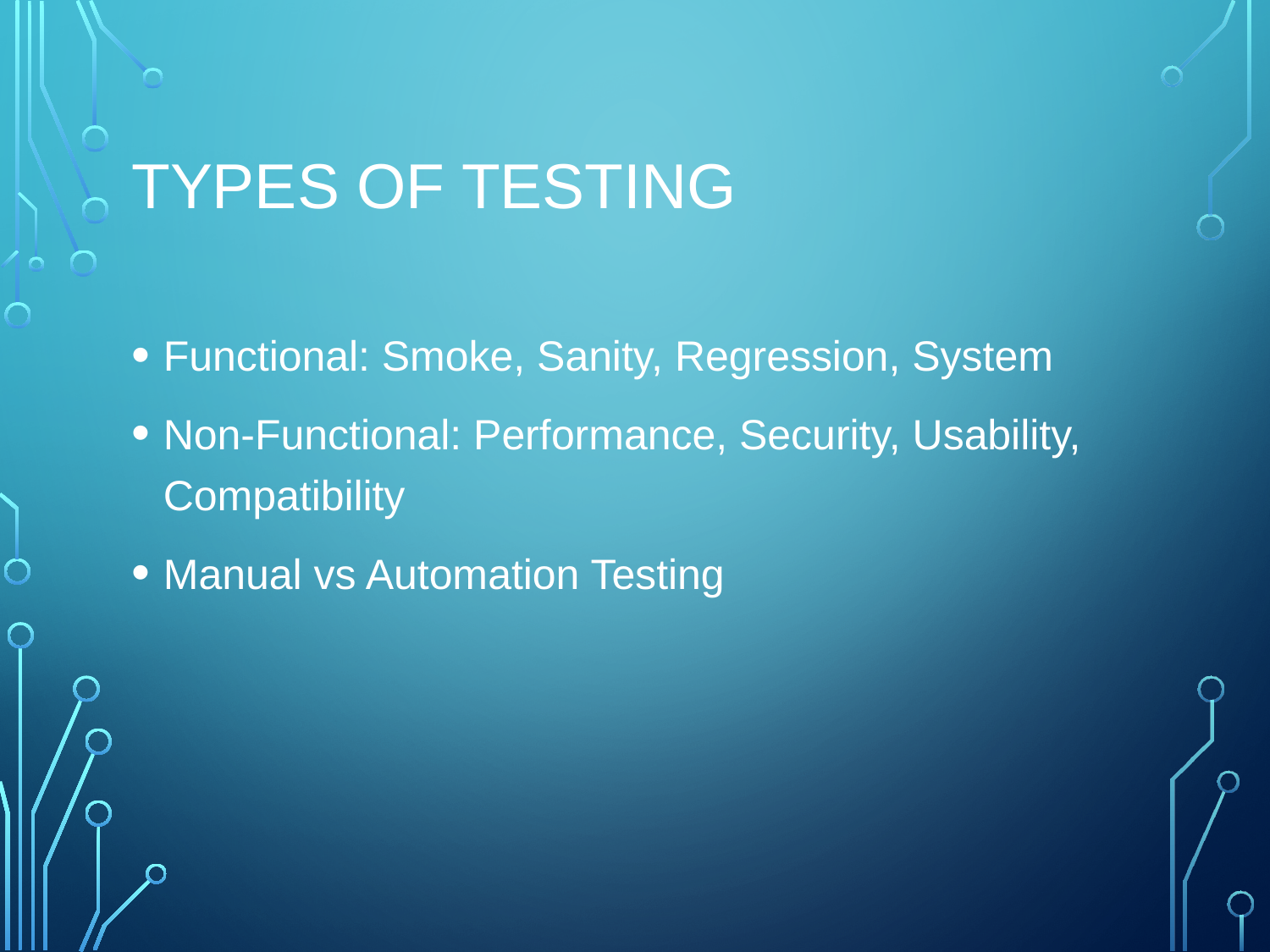

# Types of Testing
Functional: Smoke, Sanity, Regression, System
Non-Functional: Performance, Security, Usability, Compatibility
Manual vs Automation Testing